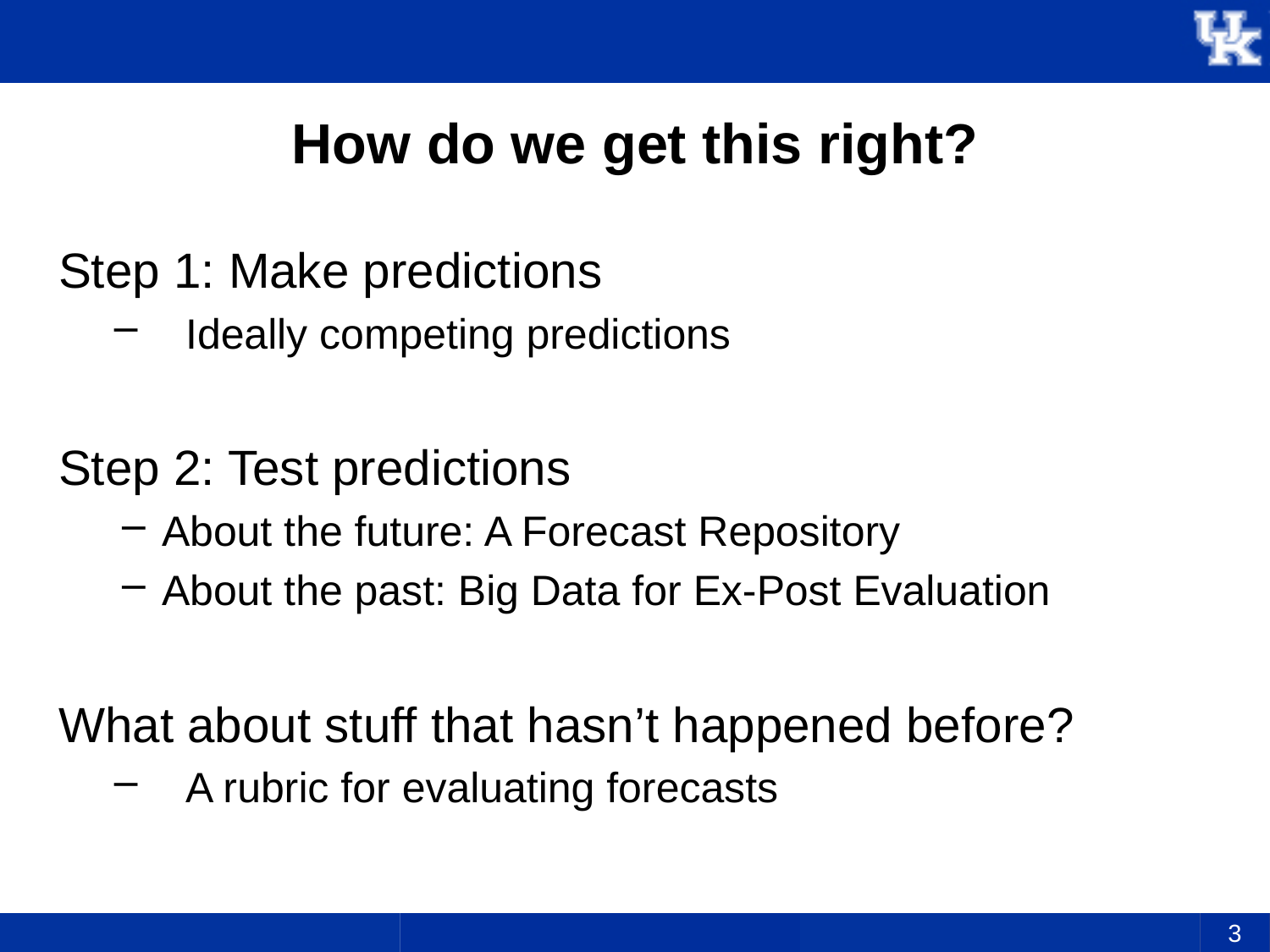

# How do we get this right?
Step 1: Make predictions
Ideally competing predictions

Step 2: Test predictions
About the future: A Forecast Repository
About the past: Big Data for Ex-Post Evaluation

What about stuff that hasn’t happened before?
A rubric for evaluating forecasts

3